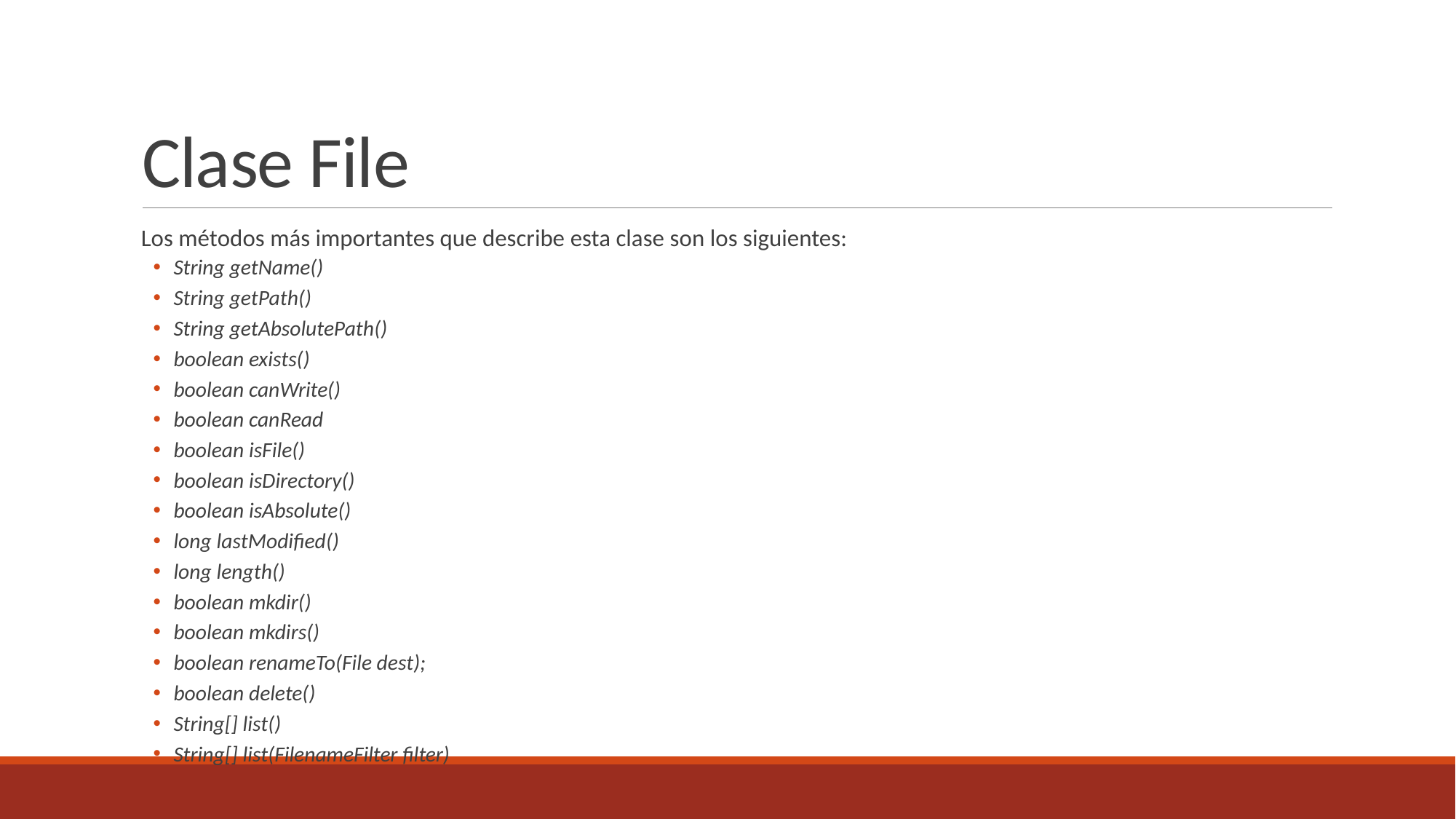

# Clase File
Los métodos más importantes que describe esta clase son los siguientes:
String getName()
String getPath()
String getAbsolutePath()
boolean exists()
boolean canWrite()
boolean canRead
boolean isFile()
boolean isDirectory()
boolean isAbsolute()
long lastModified()
long length()
boolean mkdir()
boolean mkdirs()
boolean renameTo(File dest);
boolean delete()
String[] list()
String[] list(FilenameFilter filter)